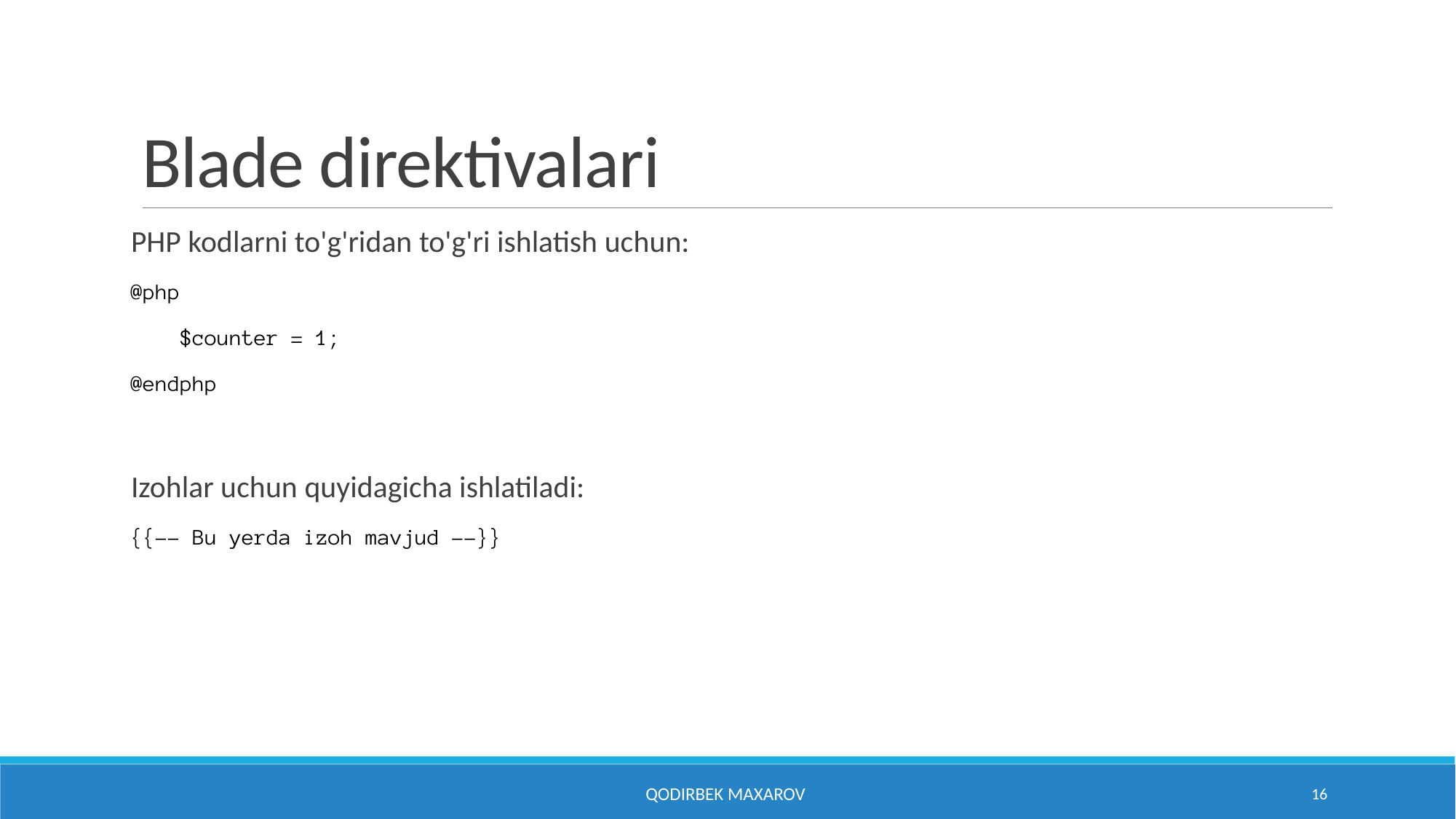

# Blade direktivalari
PHP kodlarni to'g'ridan to'g'ri ishlatish uchun:
@php
    $counter = 1;
@endphp

Izohlar uchun quyidagicha ishlatiladi:
{{-- Bu yerda izoh mavjud --}}

Qodirbek Maxarov
16